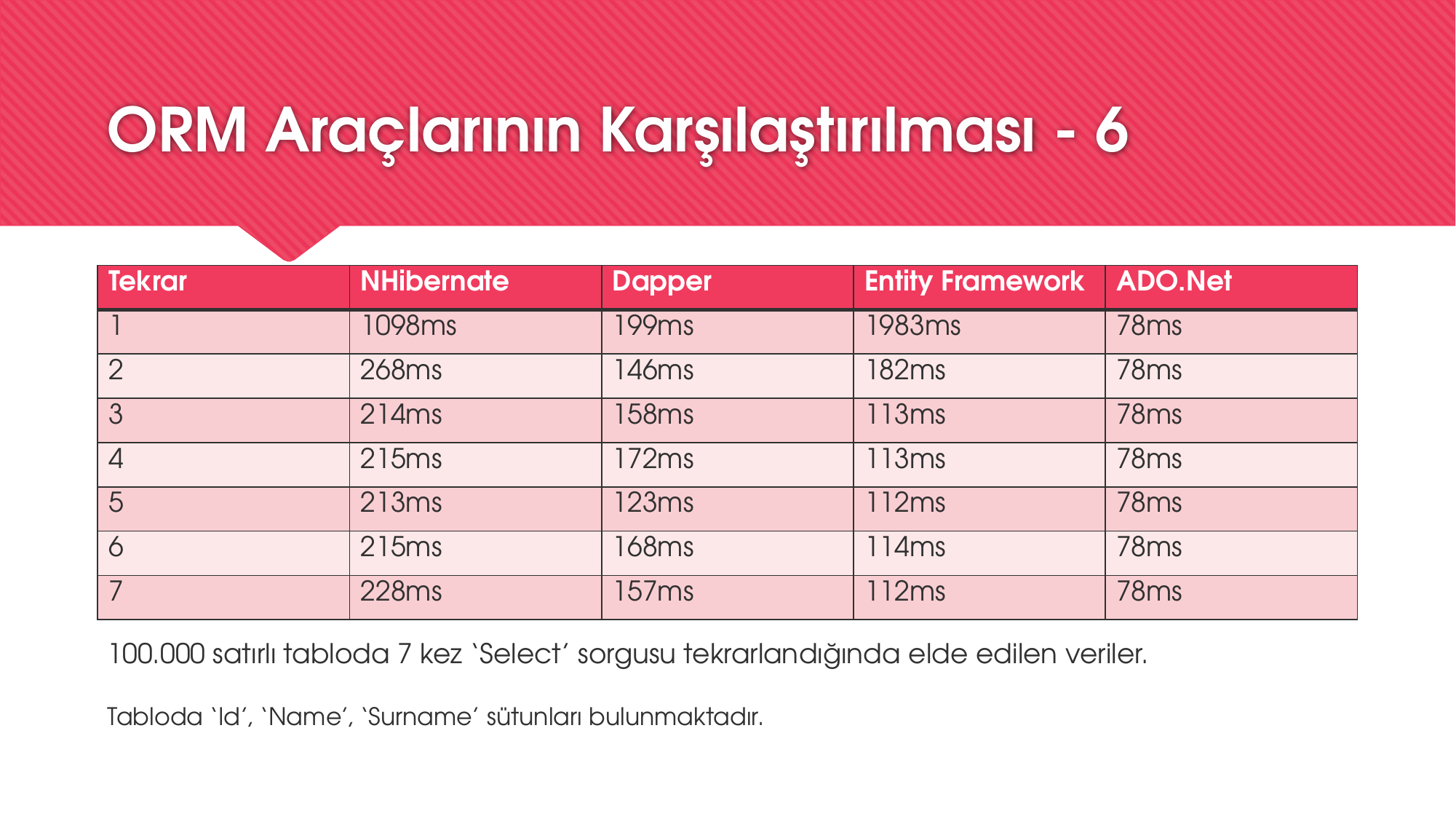

# ORM Araçlarının Karşılaştırılması - 6
| Tekrar | NHibernate | Dapper | Entity Framework | ADO.Net |
| --- | --- | --- | --- | --- |
| 1 | 1098ms | 199ms | 1983ms | 78ms |
| 2 | 268ms | 146ms | 182ms | 78ms |
| 3 | 214ms | 158ms | 113ms | 78ms |
| 4 | 215ms | 172ms | 113ms | 78ms |
| 5 | 213ms | 123ms | 112ms | 78ms |
| 6 | 215ms | 168ms | 114ms | 78ms |
| 7 | 228ms | 157ms | 112ms | 78ms |
100.000 satırlı tabloda 7 kez ‘Select’ sorgusu tekrarlandığında elde edilen veriler.

Tabloda ‘Id’, ‘Name’, ‘Surname’ sütunları bulunmaktadır.